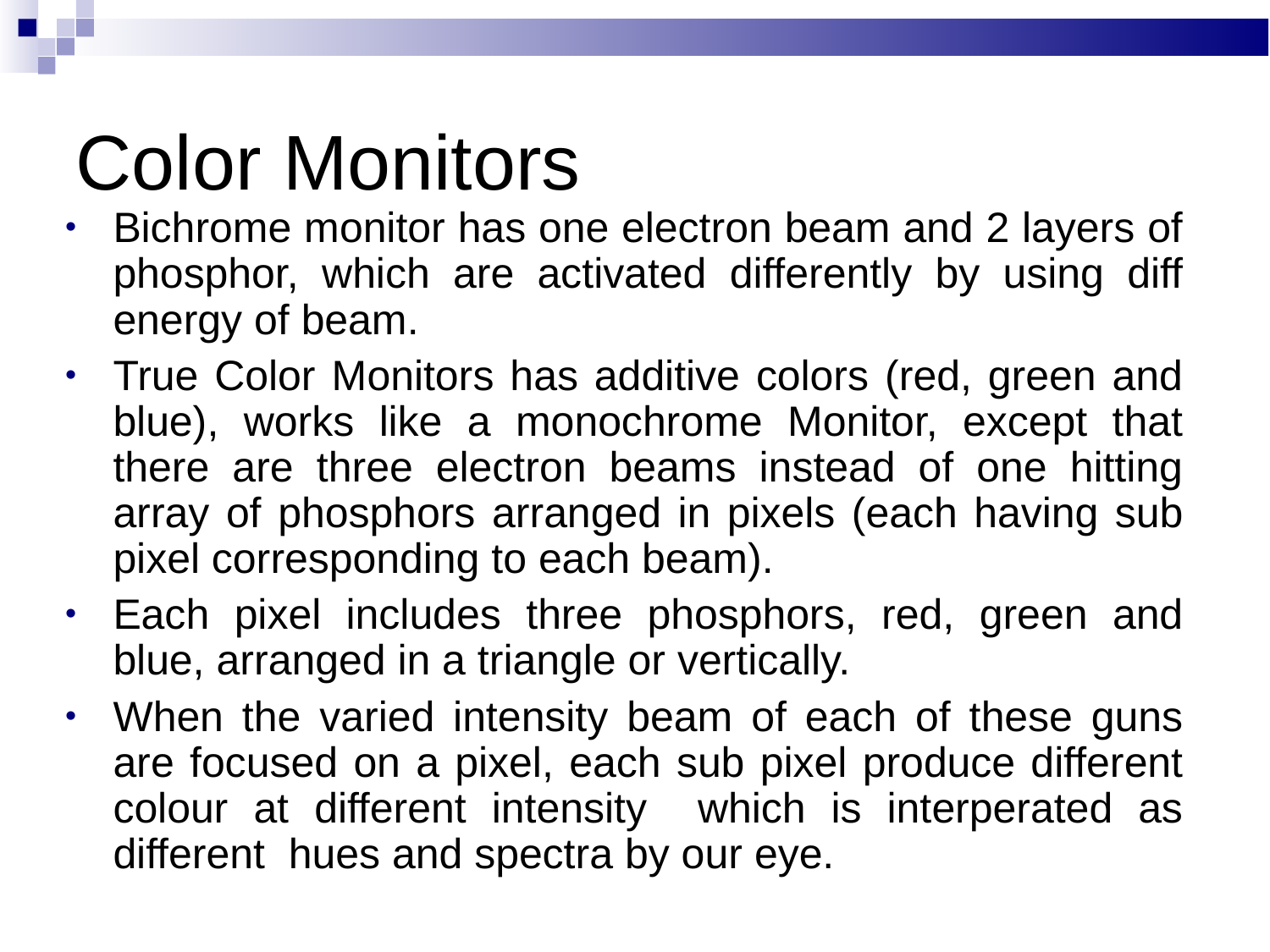

Color Monitors
Bichrome monitor has one electron beam and 2 layers of phosphor, which are activated differently by using diff energy of beam.
True Color Monitors has additive colors (red, green and blue), works like a monochrome Monitor, except that there are three electron beams instead of one hitting array of phosphors arranged in pixels (each having sub pixel corresponding to each beam).
Each pixel includes three phosphors, red, green and blue, arranged in a triangle or vertically.
When the varied intensity beam of each of these guns are focused on a pixel, each sub pixel produce different colour at different intensity  which is interperated as different  hues and spectra by our eye.